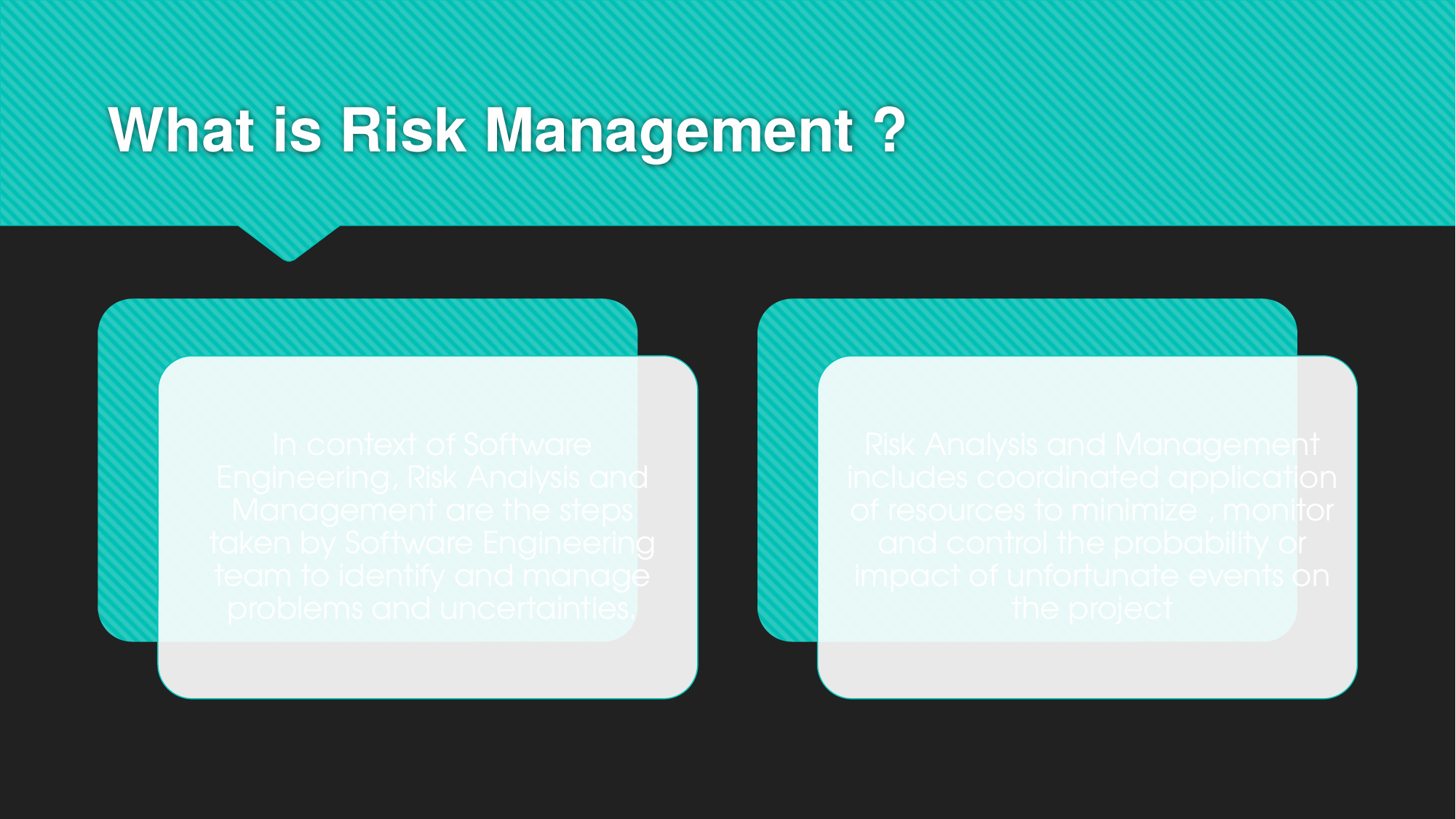

# What is Risk Management ?
In context of Software Engineering, Risk Analysis and Management are the steps taken by Software Engineering team to identify and manage problems and uncertainties.
Risk Analysis and Management includes coordinated application of resources to minimize , monitor and control the probability or impact of unfortunate events on the project